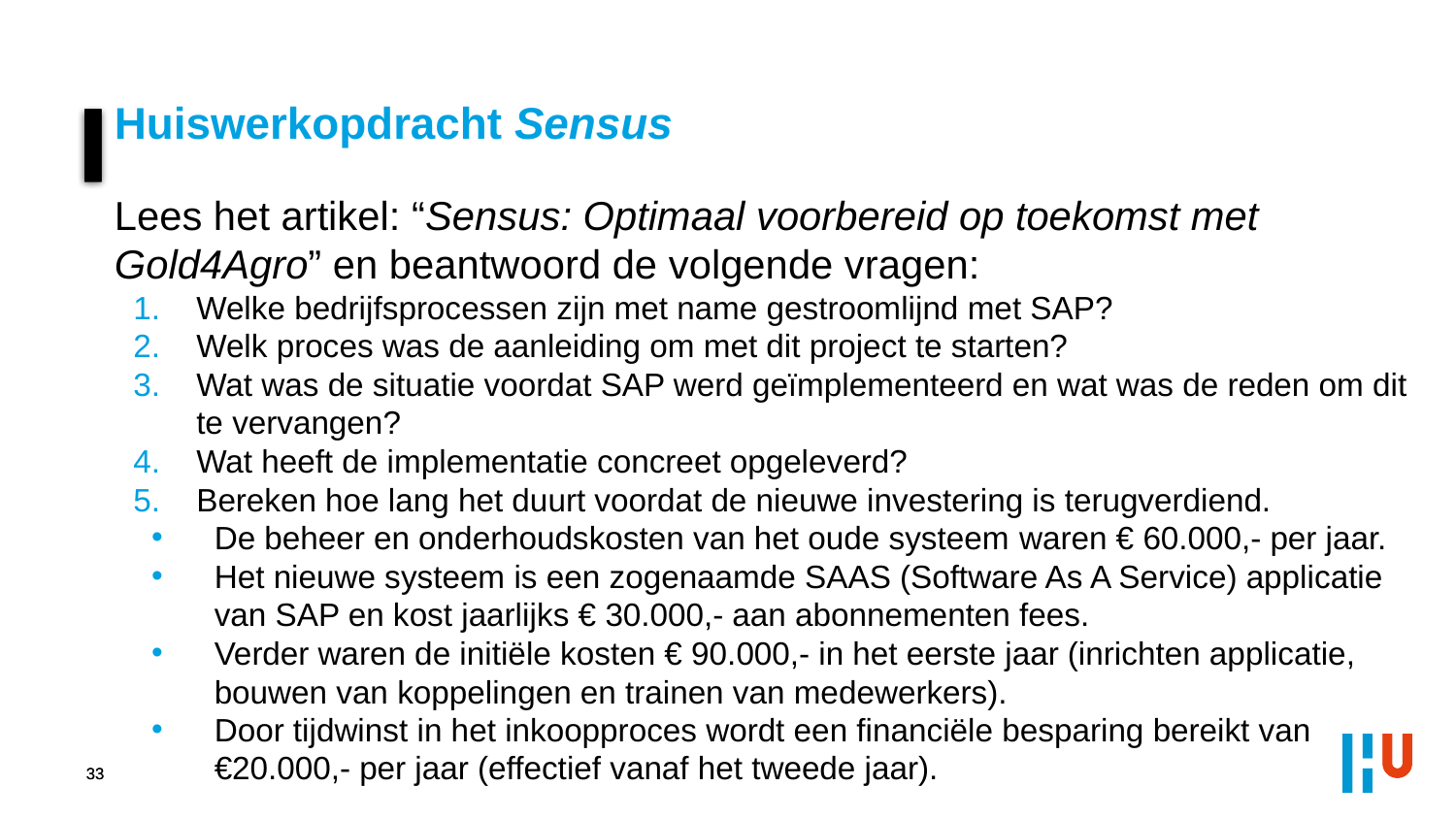

Huiswerkopdracht Sensus
Lees het artikel: “Sensus: Optimaal voorbereid op toekomst met Gold4Agro” en beantwoord de volgende vragen:
Welke bedrijfsprocessen zijn met name gestroomlijnd met SAP?
Welk proces was de aanleiding om met dit project te starten?
Wat was de situatie voordat SAP werd geïmplementeerd en wat was de reden om dit te vervangen?
Wat heeft de implementatie concreet opgeleverd?
Bereken hoe lang het duurt voordat de nieuwe investering is terugverdiend.
De beheer en onderhoudskosten van het oude systeem waren € 60.000,- per jaar.
Het nieuwe systeem is een zogenaamde SAAS (Software As A Service) applicatie van SAP en kost jaarlijks € 30.000,- aan abonnementen fees.
Verder waren de initiële kosten € 90.000,- in het eerste jaar (inrichten applicatie, bouwen van koppelingen en trainen van medewerkers).
Door tijdwinst in het inkoopproces wordt een financiële besparing bereikt van €20.000,- per jaar (effectief vanaf het tweede jaar).